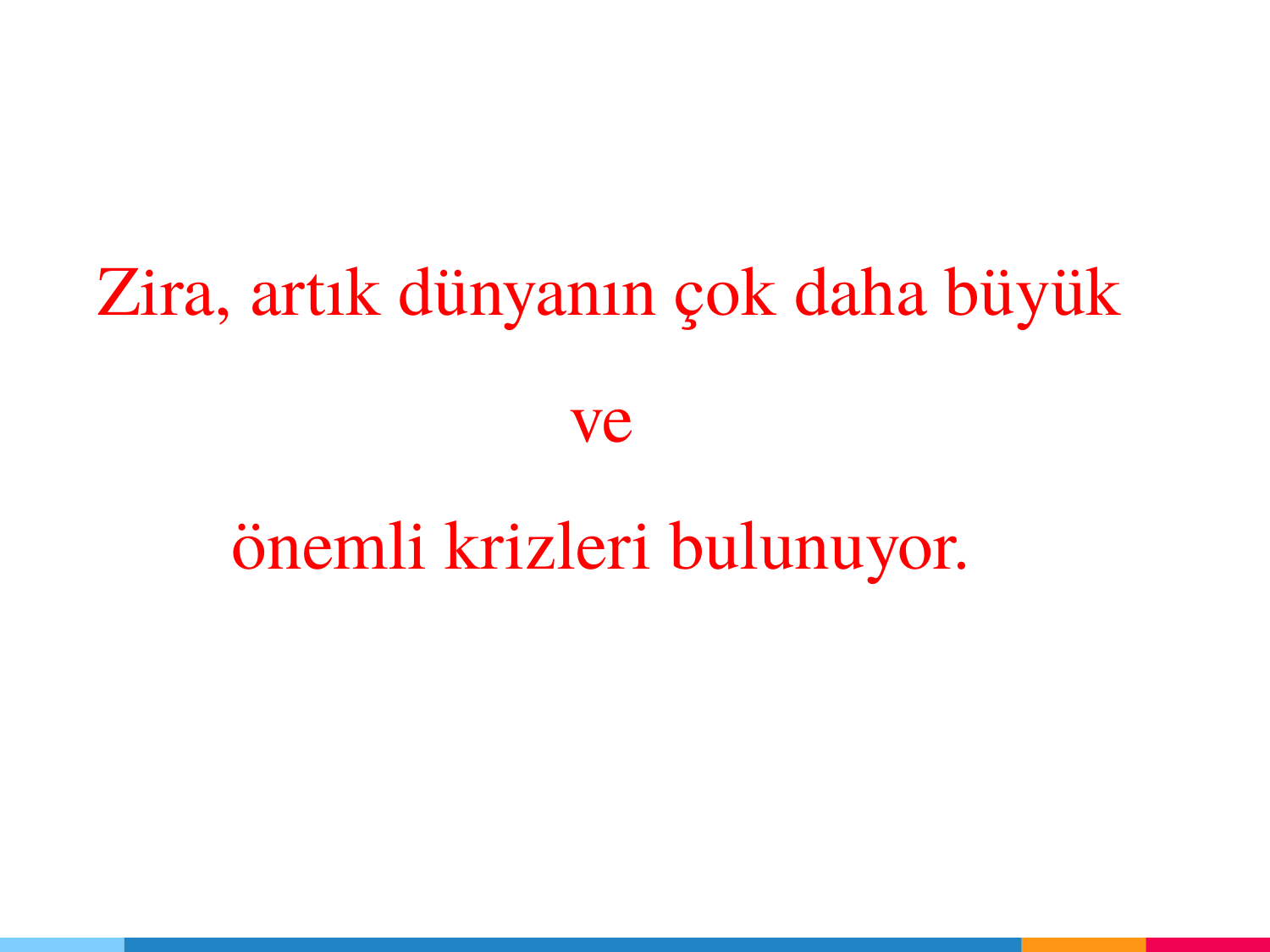

Zira, artık dünyanın çok daha büyük ve
önemli krizleri bulunuyor.